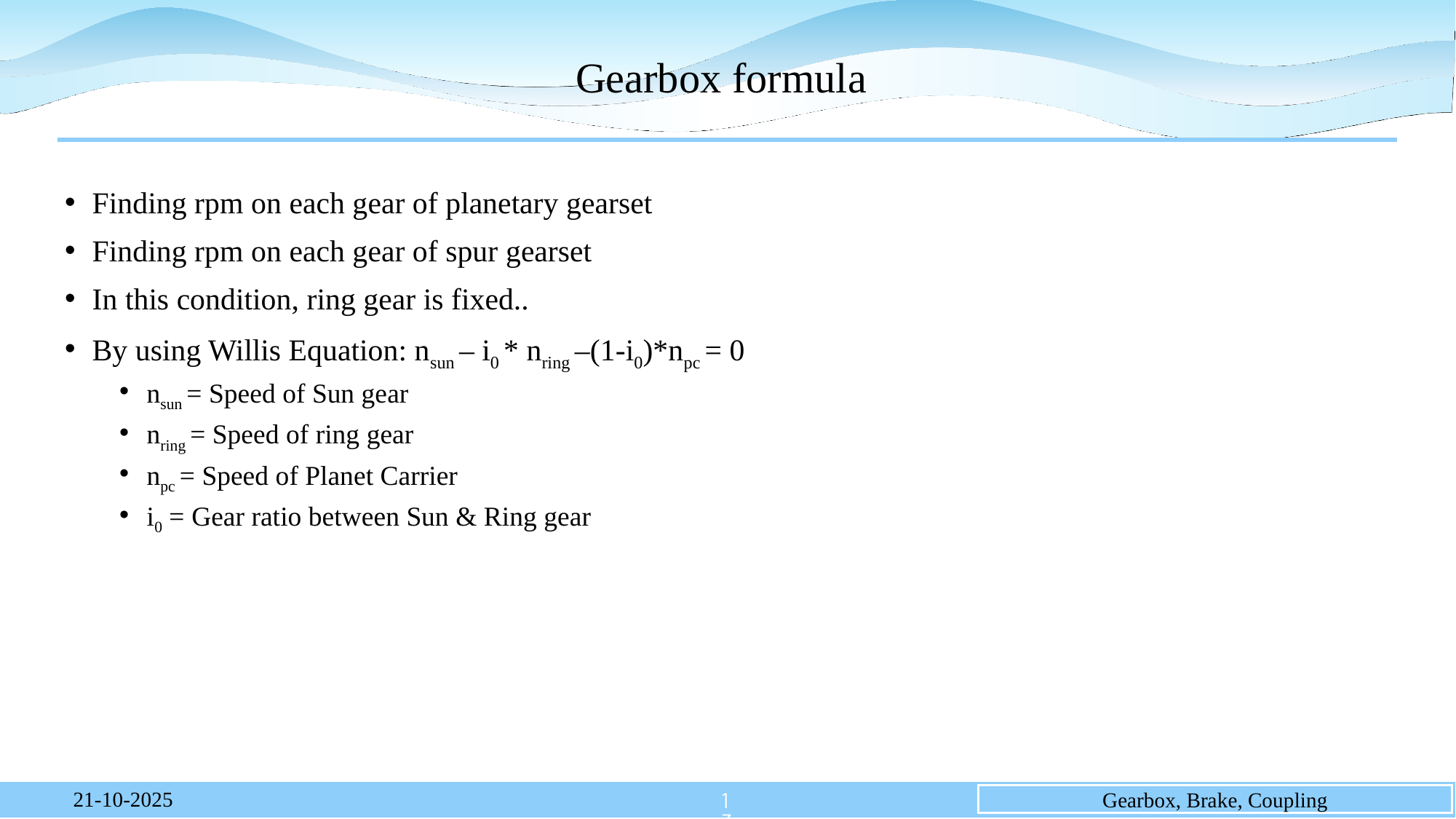

# Gearbox formula

Finding rpm on each gear of planetary gearset
Finding rpm on each gear of spur gearset
In this condition, ring gear is fixed..
By using Willis Equation: nsun – i0 * nring –(1-i0)*npc = 0
nsun = Speed of Sun gear
nring = Speed of ring gear
npc = Speed of Planet Carrier
i0 = Gear ratio between Sun & Ring gear

13
21-10-2025

Gearbox, Brake, Coupling